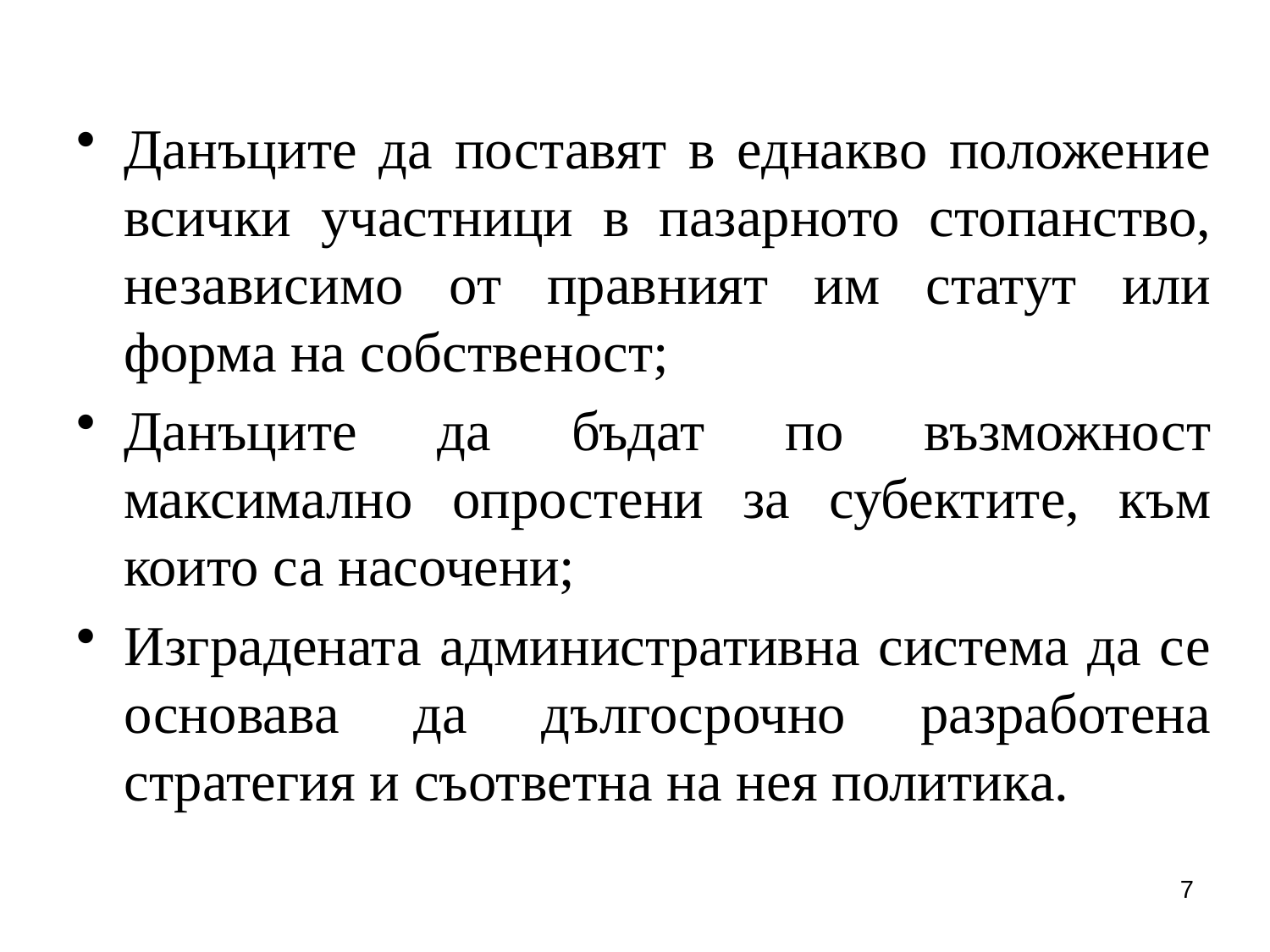

Данъците да поставят в еднакво положение всички участници в пазарното стопанство, независимо от правният им статут или форма на собственост;
Данъците да бъдат по възможност максимално опростени за субектите, към които са насочени;
Изградената административна система да се основава да дългосрочно разработена стратегия и съответна на нея политика.
7